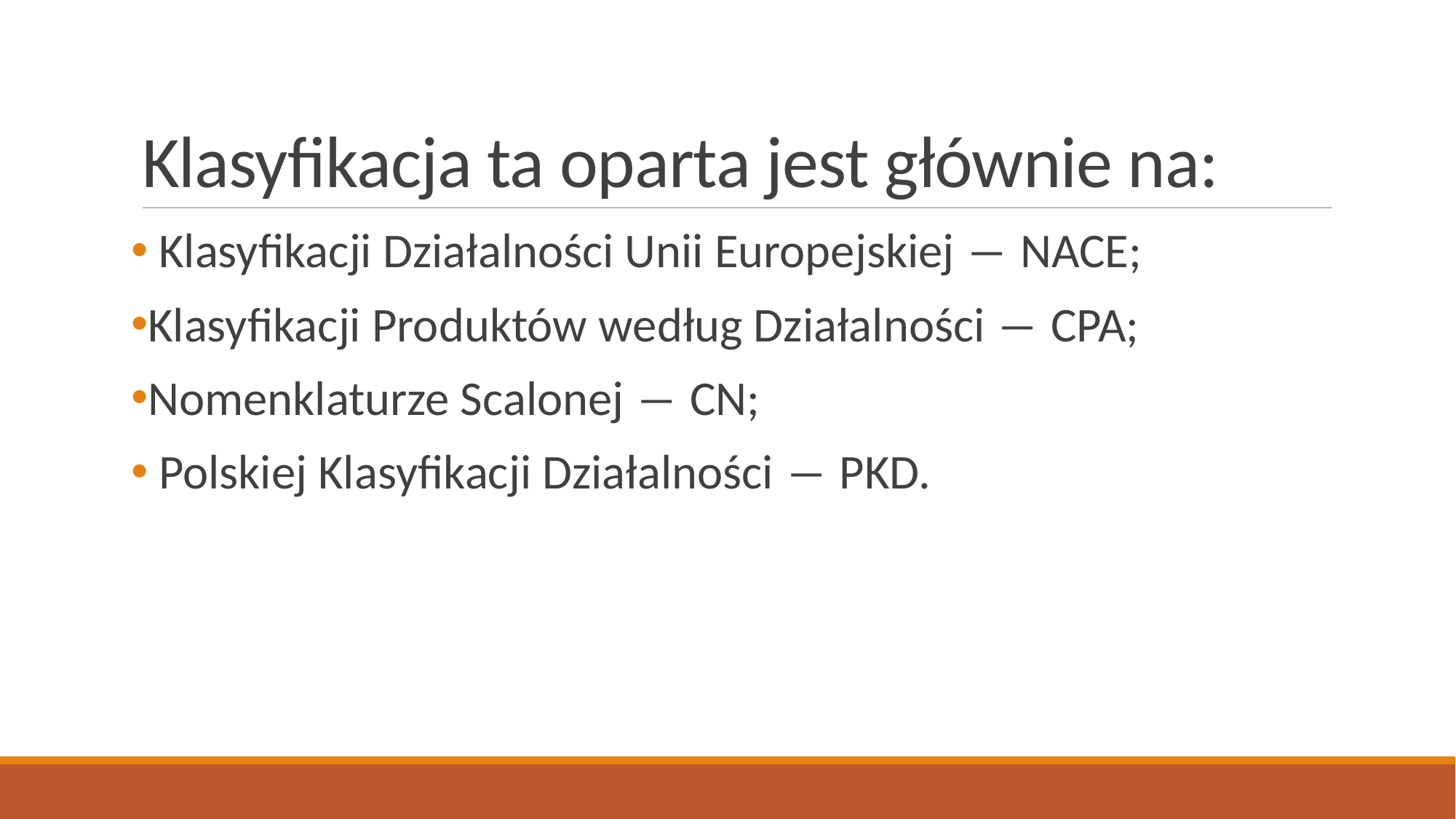

# Klasyfikacja ta oparta jest głównie na:
 Klasyfikacji Działalności Unii Europejskiej ― NACE;
Klasyfikacji Produktów według Działalności ― CPA;
Nomenklaturze Scalonej ― CN;
 Polskiej Klasyfikacji Działalności ― PKD.